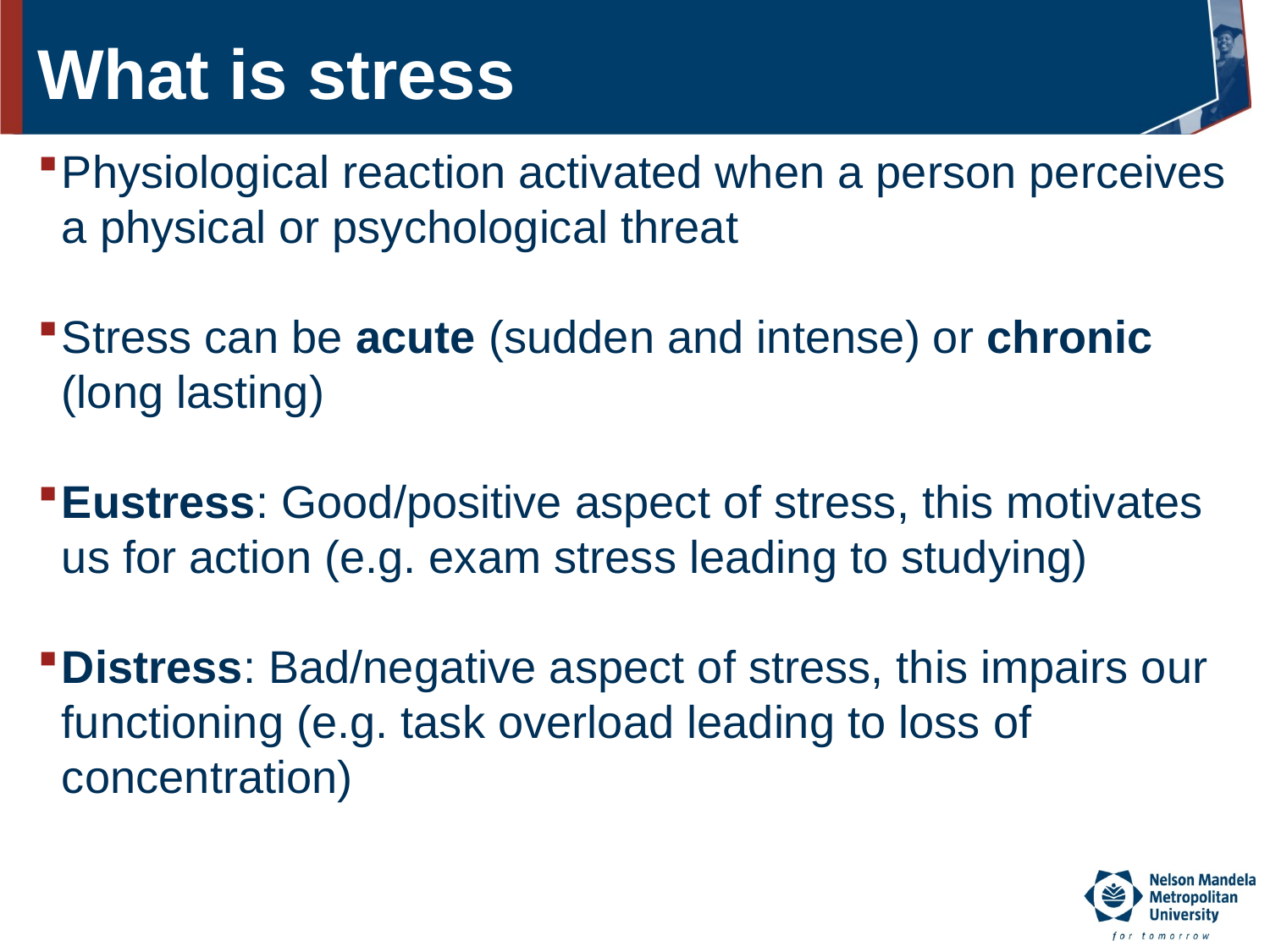

# What is stress
Physiological reaction activated when a person perceives a physical or psychological threat

Stress can be acute (sudden and intense) or chronic (long lasting)

Eustress: Good/positive aspect of stress, this motivates us for action (e.g. exam stress leading to studying)

Distress: Bad/negative aspect of stress, this impairs our functioning (e.g. task overload leading to loss of concentration)